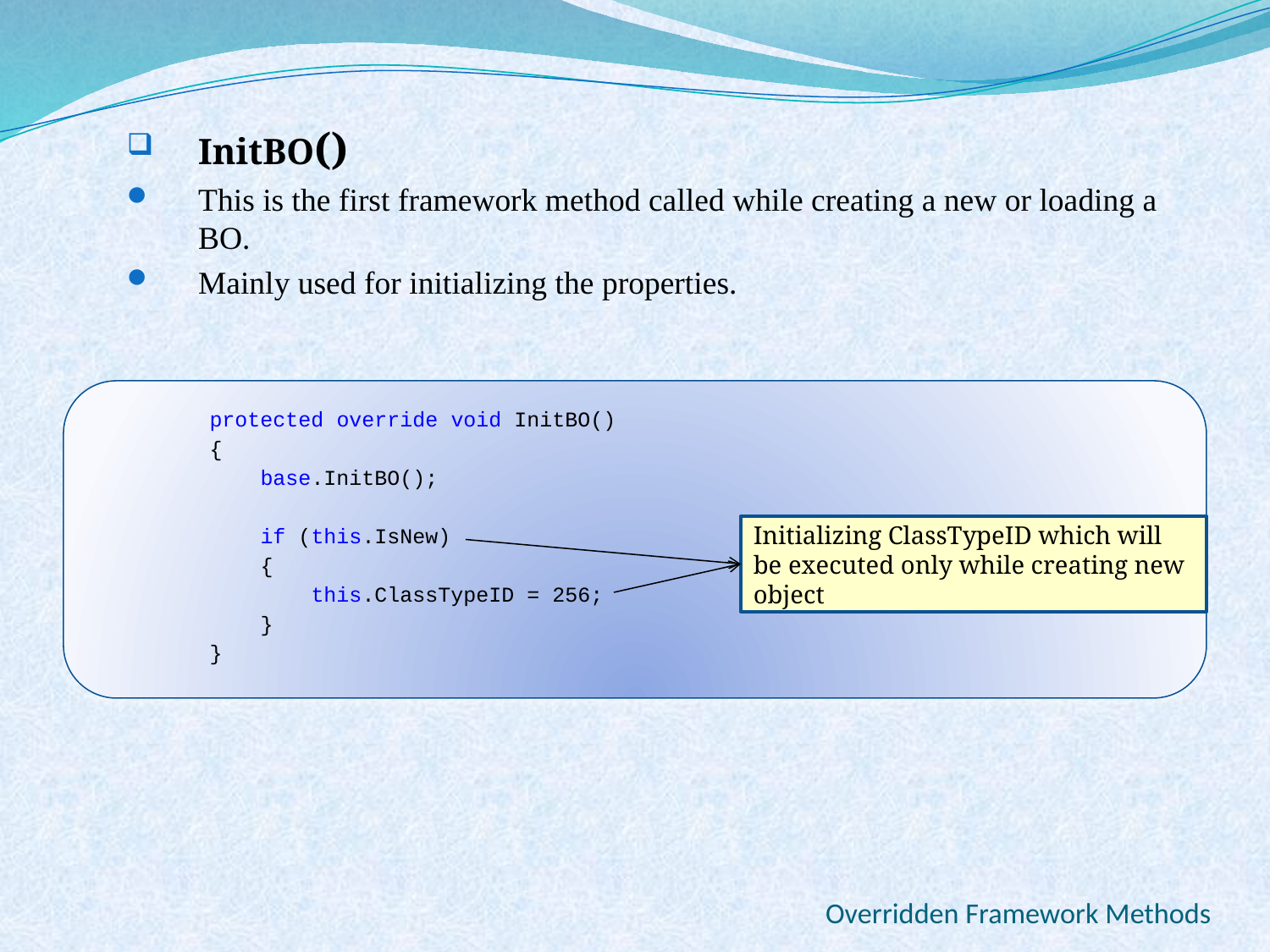

InitBO()
This is the first framework method called while creating a new or loading a BO.
Mainly used for initializing the properties.

        protected override void InitBO()
        {
            base.InitBO();

            if (this.IsNew)
            {
                this.ClassTypeID = 256;
            }
        }
Initializing ClassTypeID which will be executed only while creating new object
Overridden Framework Methods